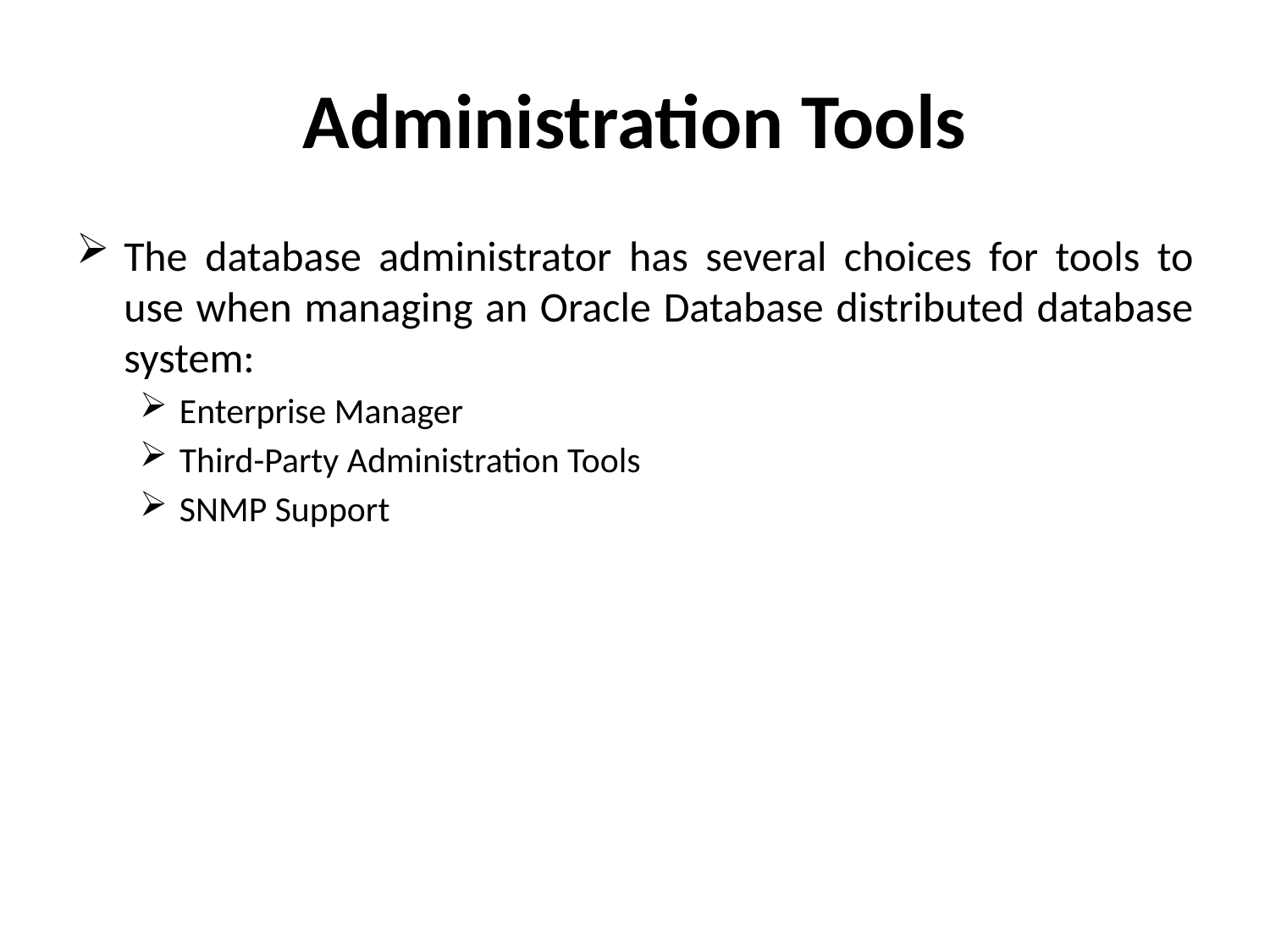

# Administration Tools
The database administrator has several choices for tools to use when managing an Oracle Database distributed database system:
Enterprise Manager
Third-Party Administration Tools
SNMP Support